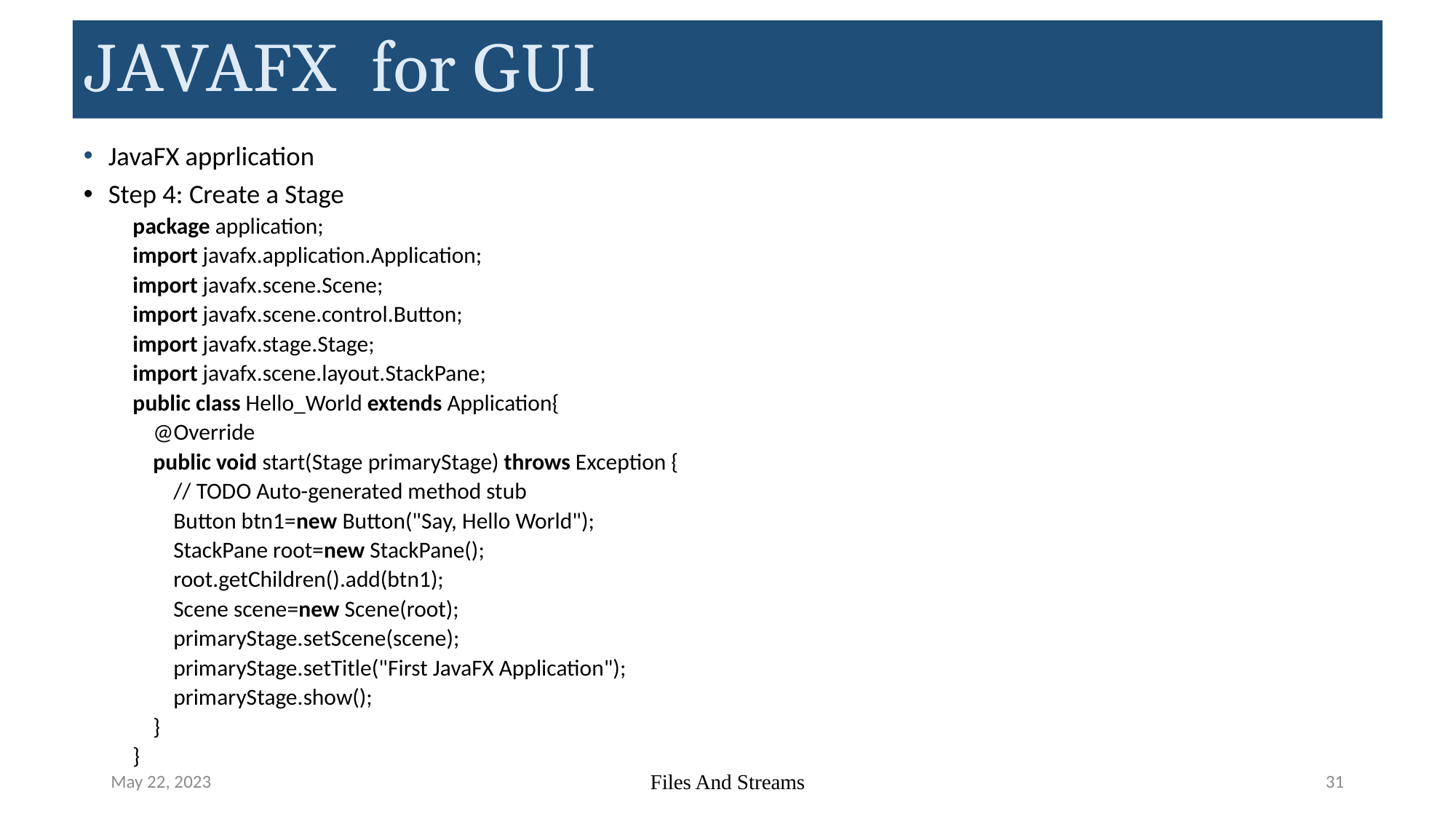

# JAVAFX  for GUI
JavaFX apprlication
Step 4: Create a Stage
package application;
import javafx.application.Application;
import javafx.scene.Scene;
import javafx.scene.control.Button;
import javafx.stage.Stage;
import javafx.scene.layout.StackPane;
public class Hello_World extends Application{
    @Override
    public void start(Stage primaryStage) throws Exception {
        // TODO Auto-generated method stub
        Button btn1=new Button("Say, Hello World");
        StackPane root=new StackPane();
        root.getChildren().add(btn1);
        Scene scene=new Scene(root);
        primaryStage.setScene(scene);
        primaryStage.setTitle("First JavaFX Application");
        primaryStage.show();
    }
}

May 22, 2023
Files And Streams
31